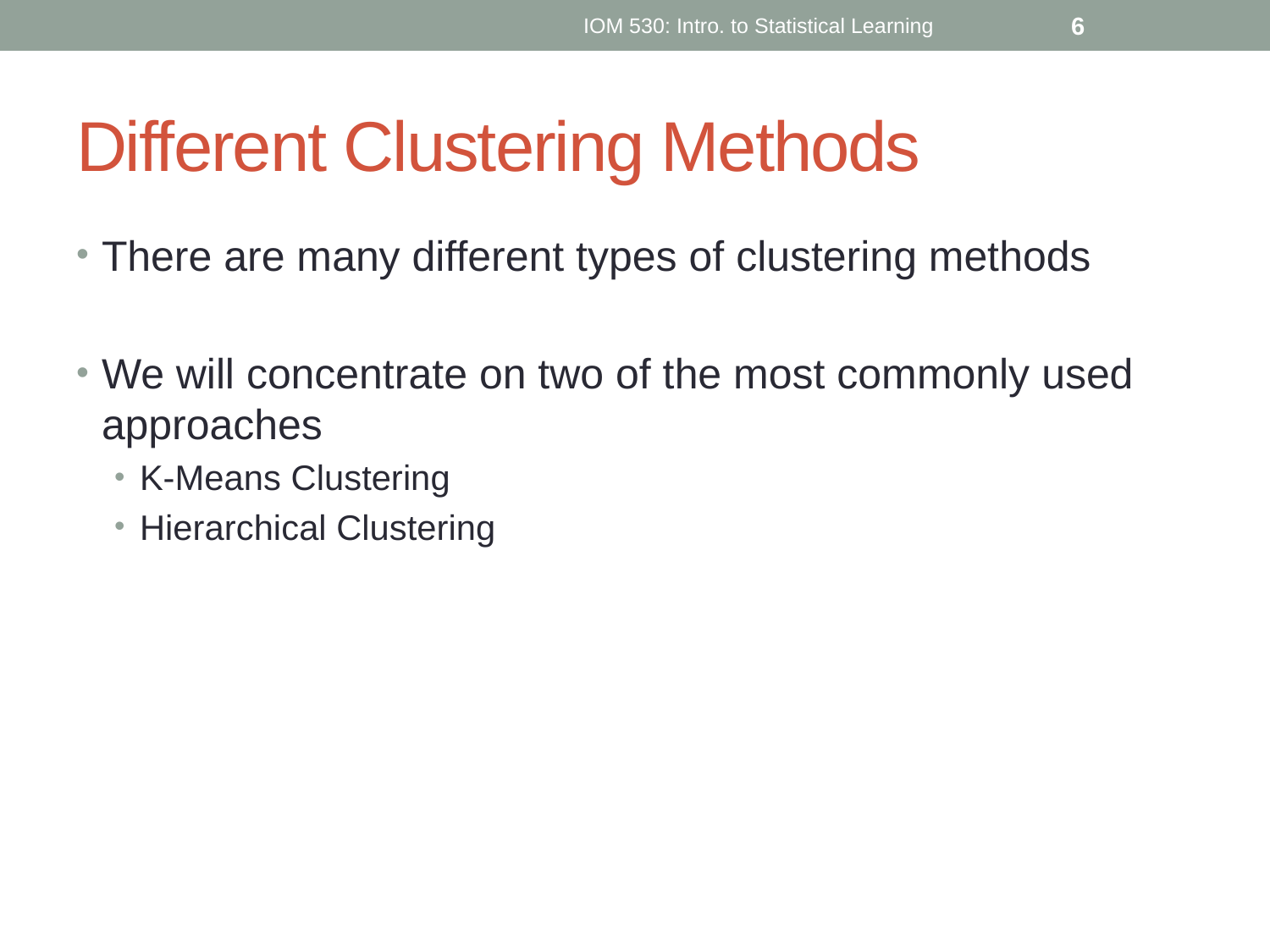

IOM 530: Intro. to Statistical Learning
6
# Different Clustering Methods
There are many different types of clustering methods

We will concentrate on two of the most commonly used approaches
K-Means Clustering
Hierarchical Clustering